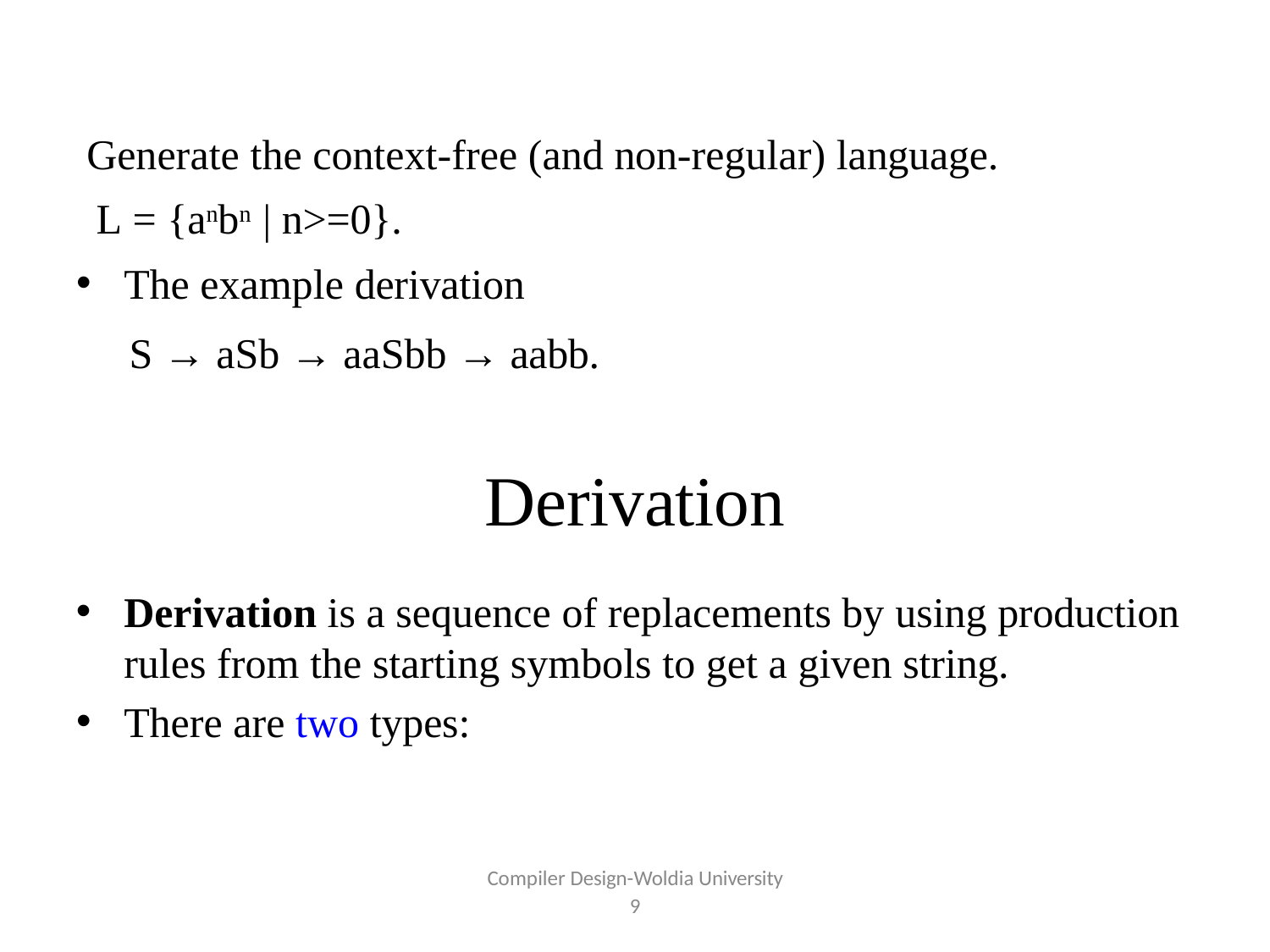

# Generate the context-free (and non-regular) language. L = {anbn | n>=0}.
The example derivation
S → aSb → aaSbb → aabb.

Derivation
Derivation is a sequence of replacements by using production rules from the starting symbols to get a given string.
There are two types:
Compiler Design-Woldia University
9